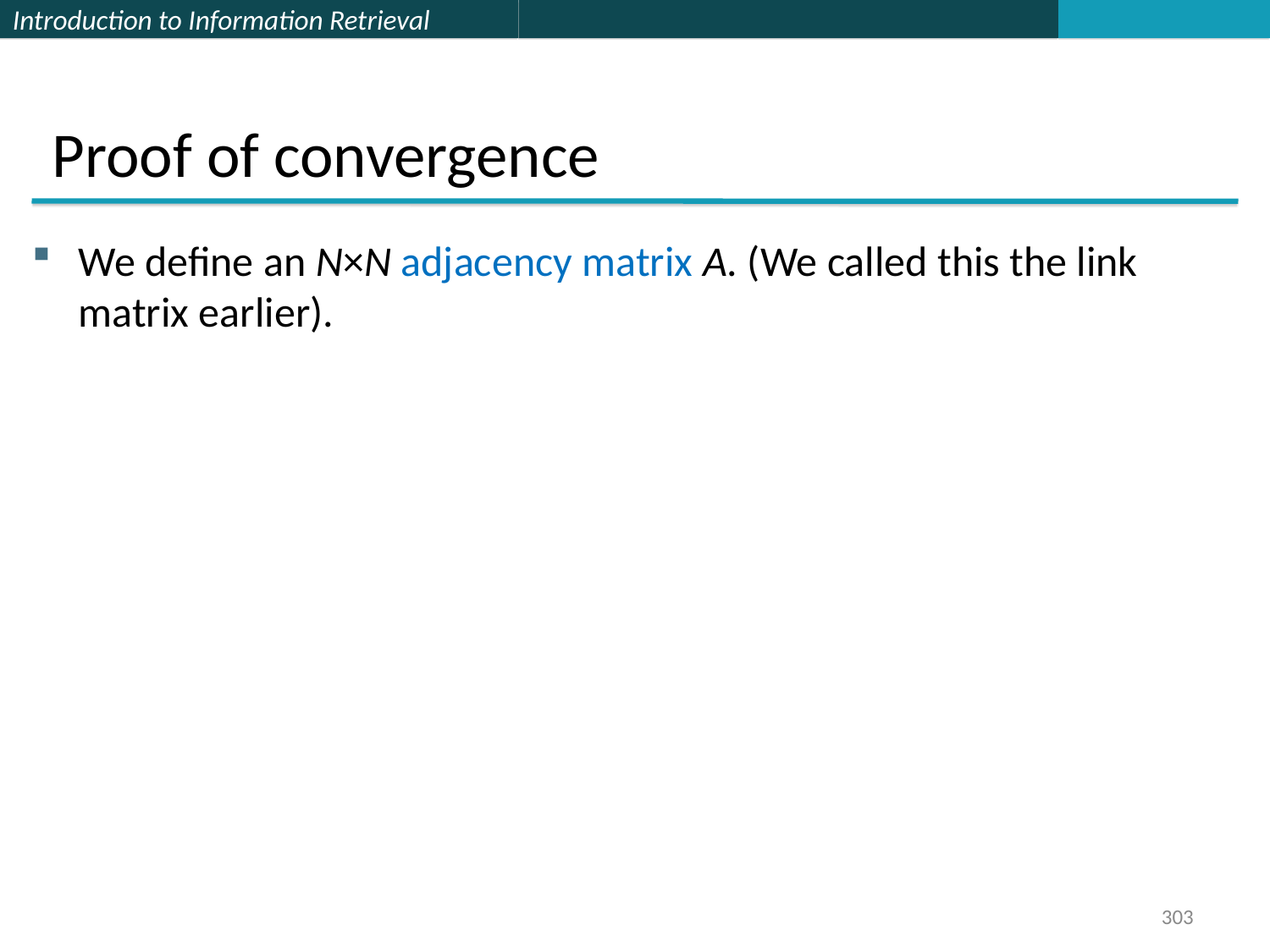

Proof of convergence
We define an N×N adjacency matrix A. (We called this the link matrix earlier).

303